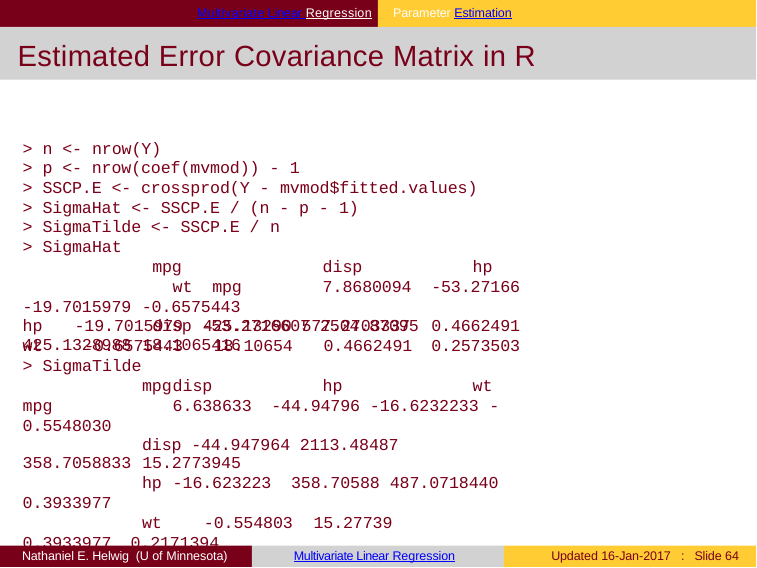

Multivariate Linear Regression	Parameter Estimation

# Estimated Error Covariance Matrix in R
> n <- nrow(Y)
> p <- nrow(coef(mvmod)) - 1
> SSCP.E <- crossprod(Y - mvmod$fitted.values)
> SigmaHat <- SSCP.E / (n - p - 1)
> SigmaTilde <- SSCP.E / n
> SigmaHat
mpg	disp	hp	wt  mpg	7.8680094  -53.27166 -19.7015979 -0.6575443
disp -53.2716607 2504.87095 425.1328988 18.1065416
hp	-19.7015979  425.13290 577.2703337
wt	-0.6575443	18.10654	0.4662491
0.4662491
0.2573503
> SigmaTilde
mpg	disp	hp	wt  mpg	6.638633  -44.94796 -16.6232233 -0.5548030
disp -44.947964 2113.48487 358.7058833 15.2773945
hp	-16.623223  358.70588 487.0718440  0.3933977
wt	-0.554803	15.27739	0.3933977 0.2171394

Nathaniel E. Helwig  (U of Minnesota)
Multivariate Linear Regression
Updated 16-Jan-2017   :   Slide 64